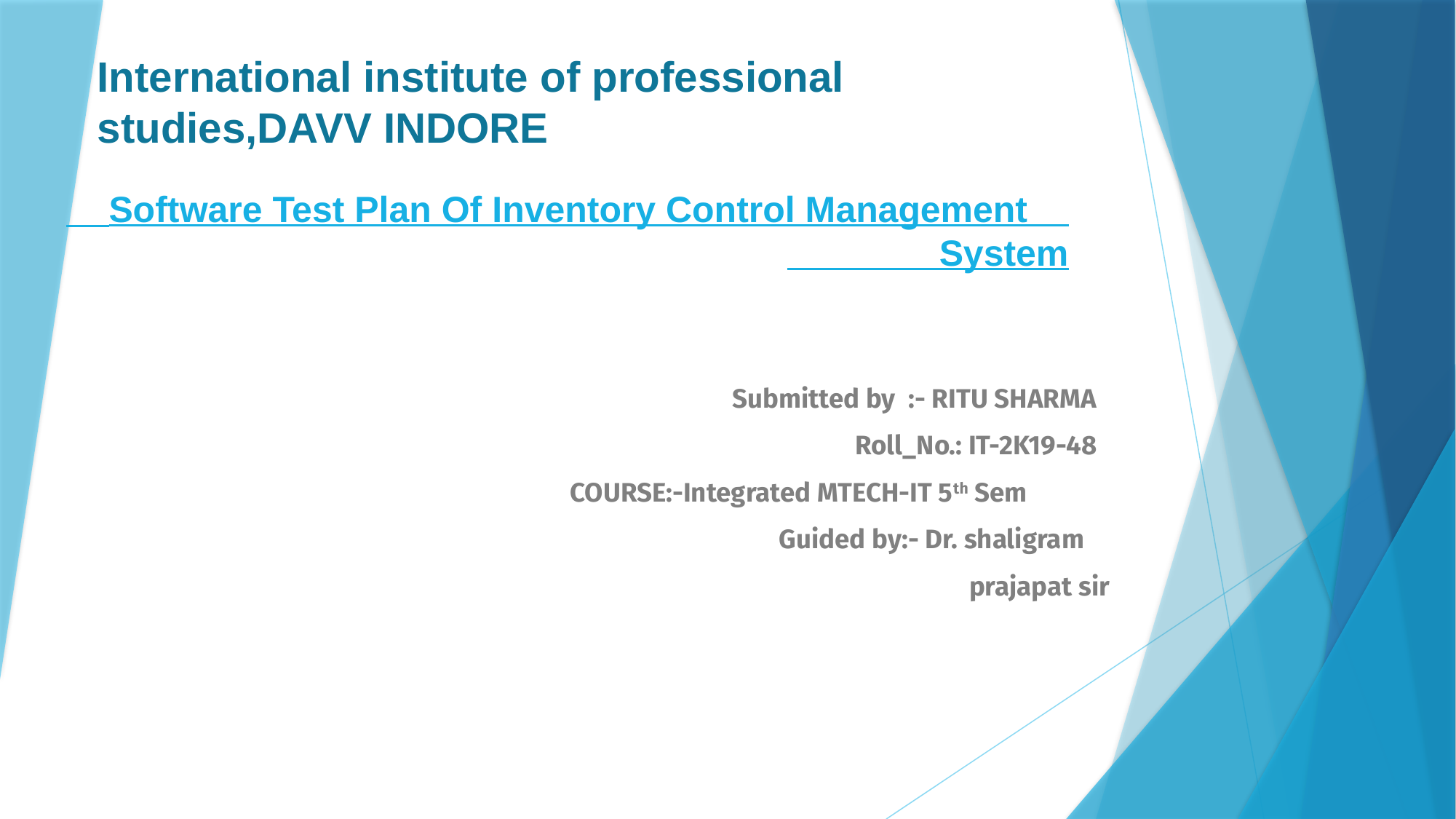

# Software Test Plan Of Inventory Control Management                    System
International institute of professional studies,DAVV INDORE
Submitted by  :- RITU SHARMA
Roll_No.: IT-2K19-48
COURSE:-Integrated MTECH-IT 5th Sem
    Guided by:- Dr. shaligram
                                                                                                         prajapat sir